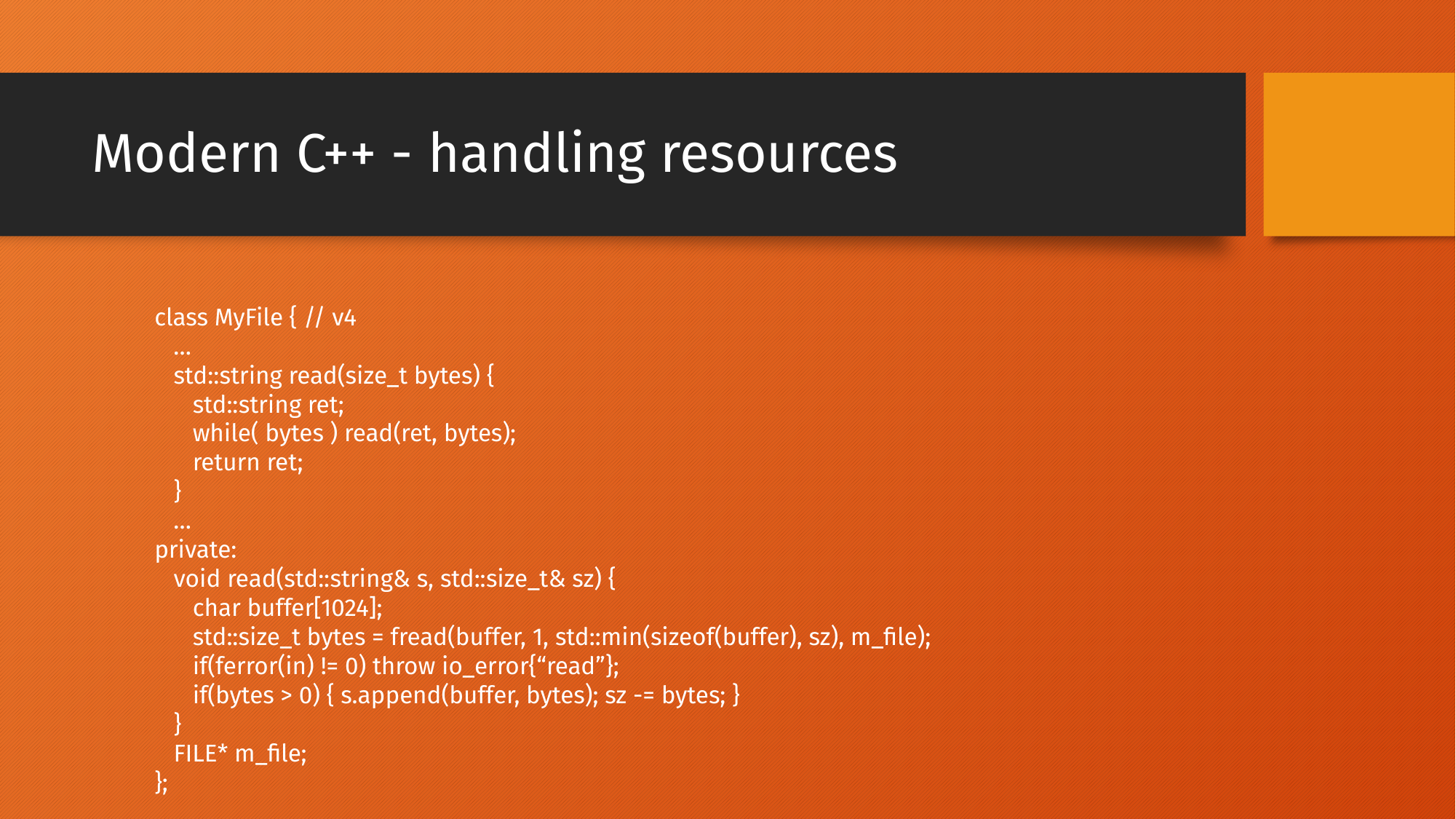

# Modern C++ - handling resources
class MyFile { // v4
   …
   std::string read(size_t bytes) {
      std::string ret;
      while( bytes ) read(ret, bytes);
      return ret;
   }
   …
private:
   void read(std::string& s, std::size_t& sz) {
      char buffer[1024];
      std::size_t bytes = fread(buffer, 1, std::min(sizeof(buffer), sz), m_file);
      if(ferror(in) != 0) throw io_error{“read”};
      if(bytes > 0) { s.append(buffer, bytes); sz -= bytes; }
   }
   FILE* m_file;
};